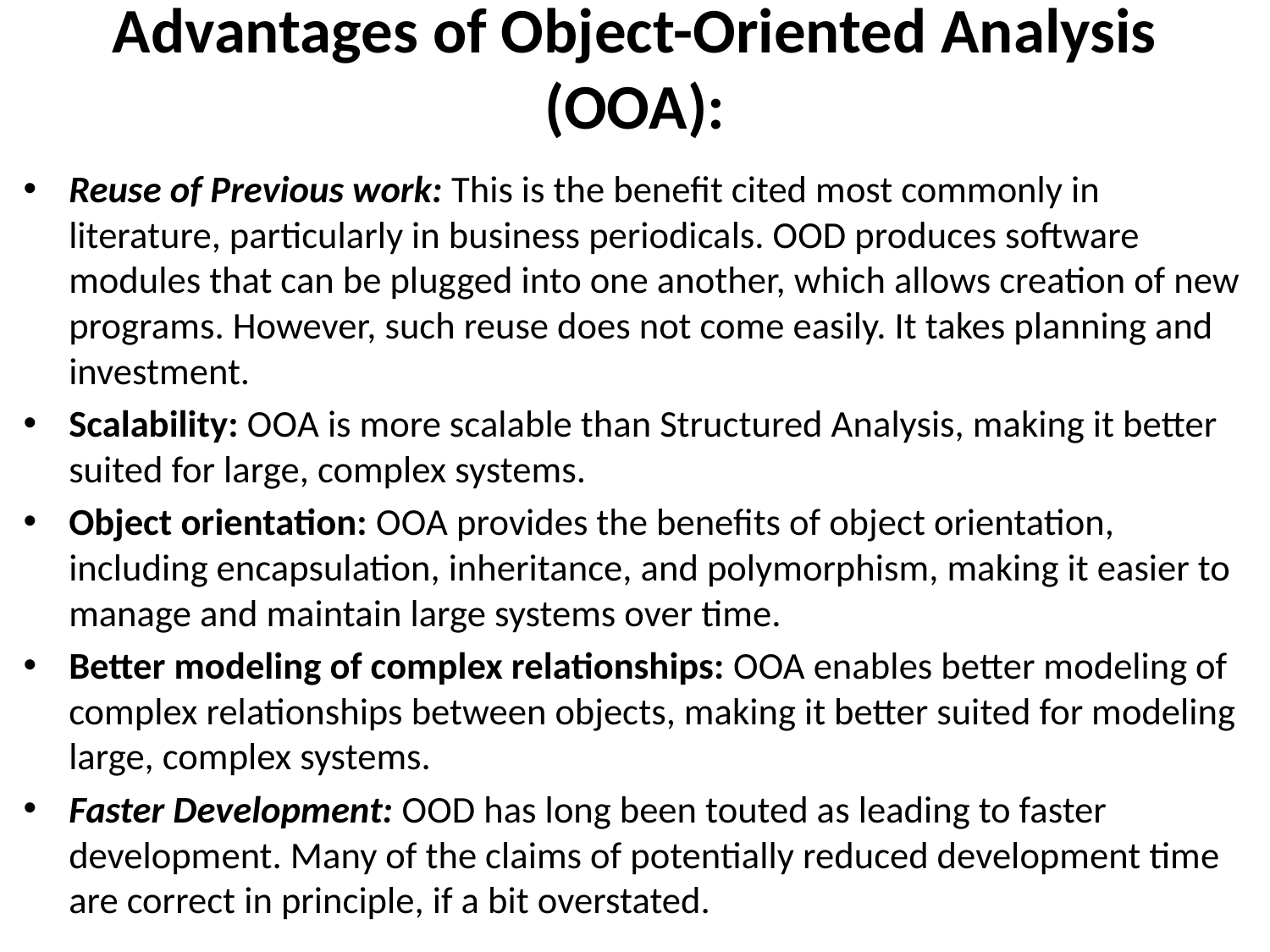

# Advantages of Object-Oriented Analysis (OOA):
Reuse of Previous work: This is the benefit cited most commonly in literature, particularly in business periodicals. OOD produces software modules that can be plugged into one another, which allows creation of new programs. However, such reuse does not come easily. It takes planning and investment.
Scalability: OOA is more scalable than Structured Analysis, making it better suited for large, complex systems.
Object orientation: OOA provides the benefits of object orientation, including encapsulation, inheritance, and polymorphism, making it easier to manage and maintain large systems over time.
Better modeling of complex relationships: OOA enables better modeling of complex relationships between objects, making it better suited for modeling large, complex systems.
Faster Development: OOD has long been touted as leading to faster development. Many of the claims of potentially reduced development time are correct in principle, if a bit overstated.